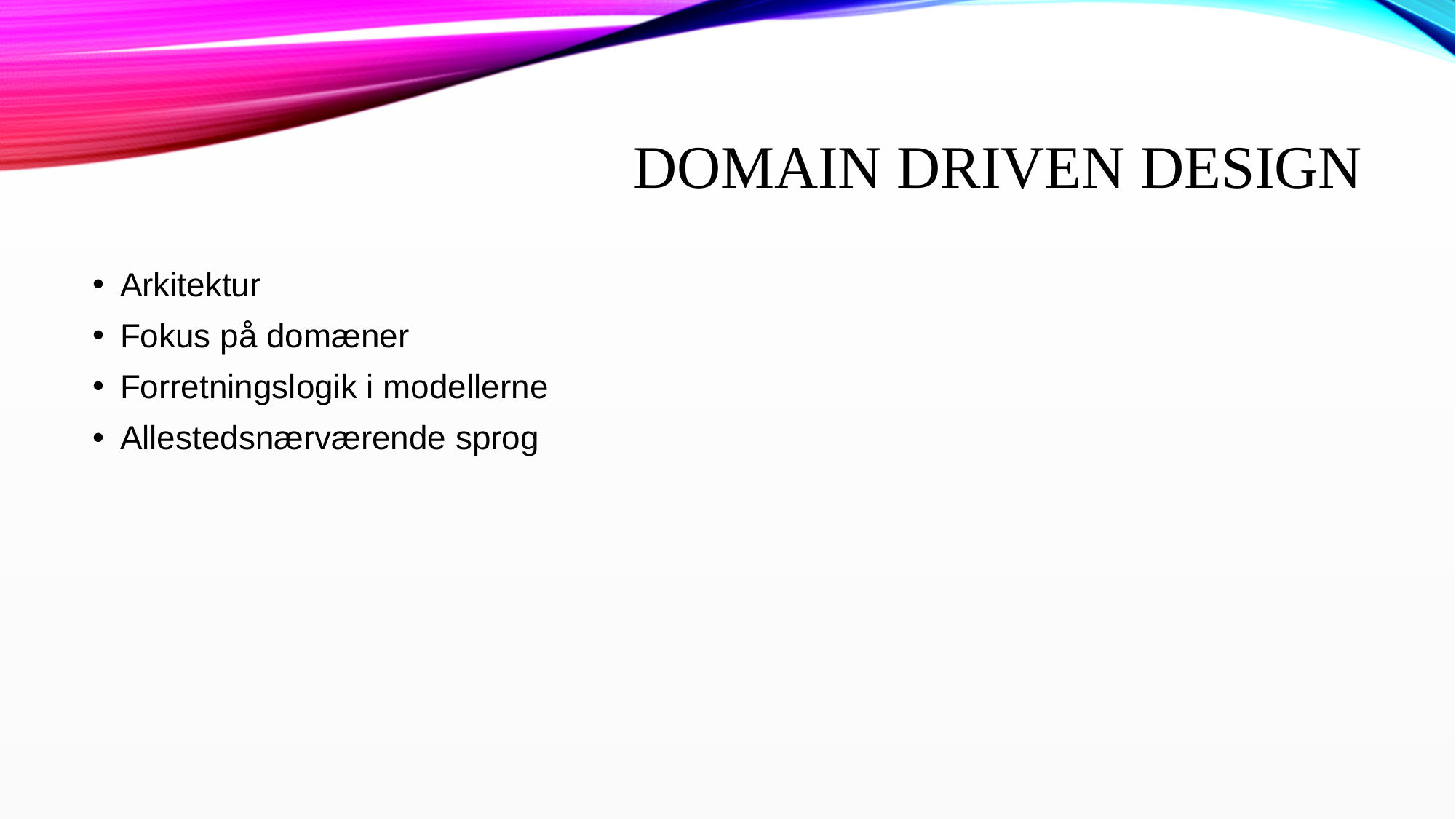

# Domain Driven Design
Arkitektur
Fokus på domæner
Forretningslogik i modellerne
Allestedsnærværende sprog